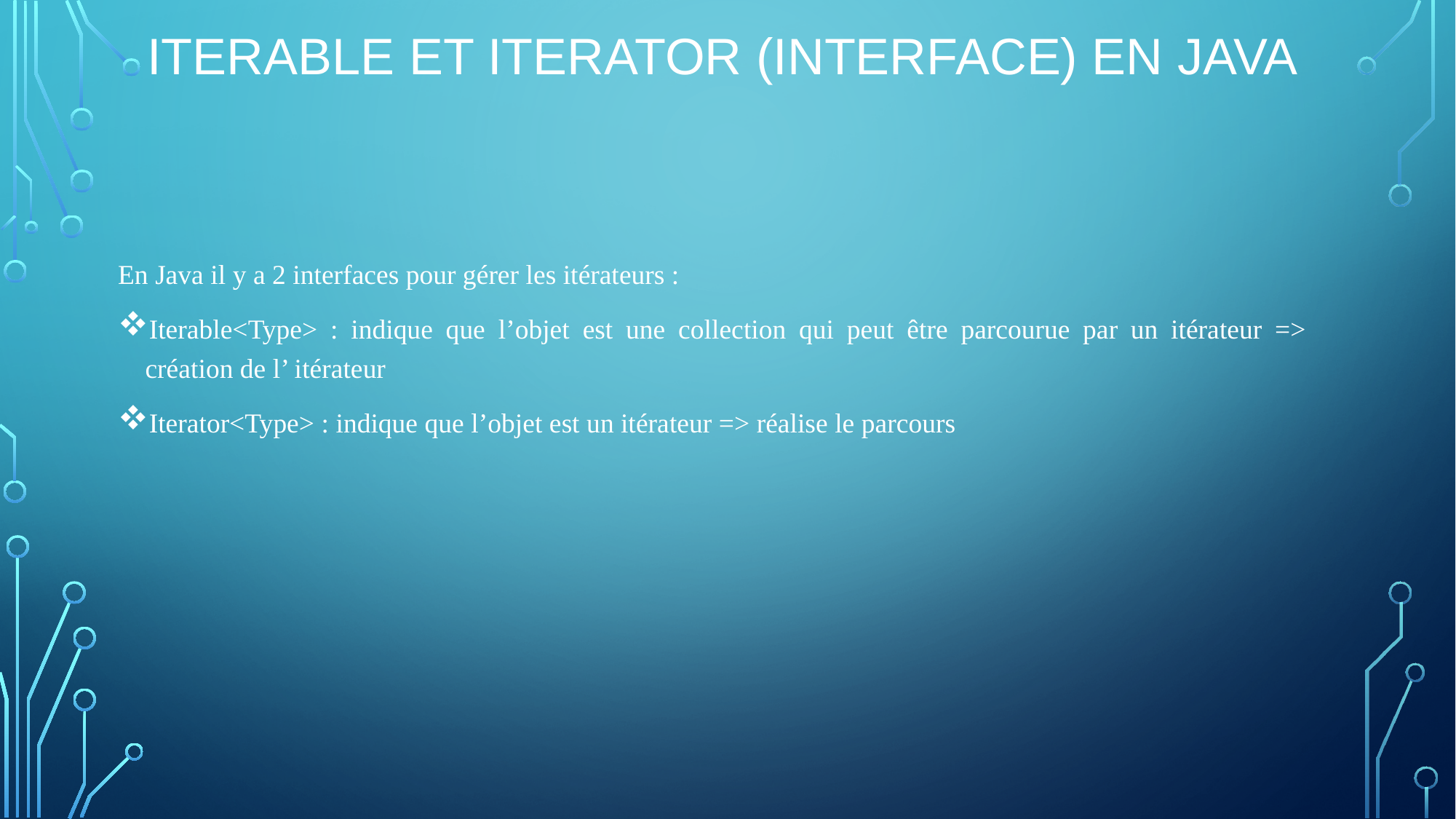

# Iterable et iterator (interface) en java
En Java il y a 2 interfaces pour gérer les itérateurs :
Iterable<Type> : indique que l’objet est une collection qui peut être parcourue par un itérateur => création de l’ itérateur
Iterator<Type> : indique que l’objet est un itérateur => réalise le parcours